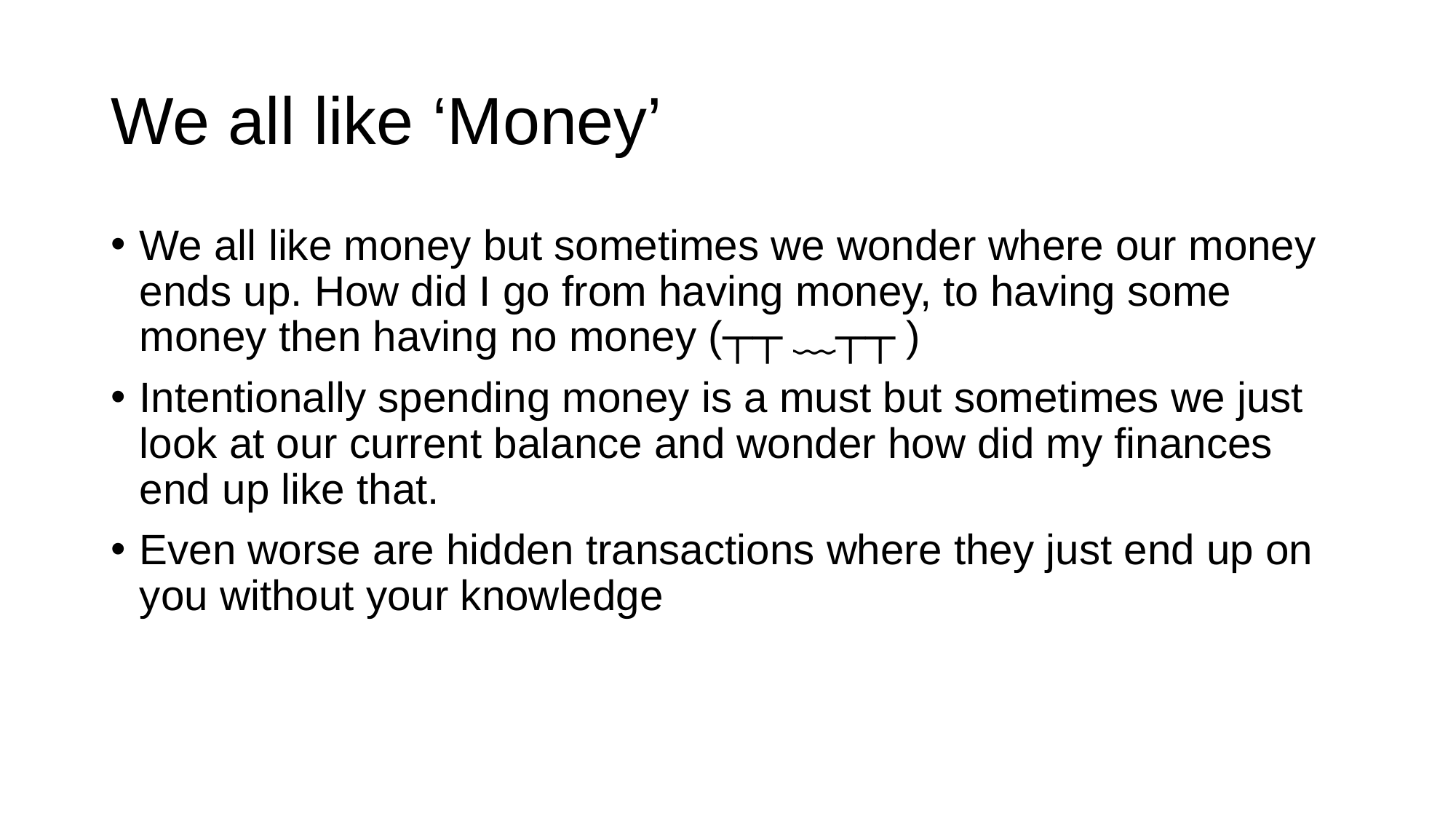

# We all like ‘Money’
We all like money but sometimes we wonder where our money ends up. How did I go from having money, to having some money then having no money (┬┬﹏┬┬)
Intentionally spending money is a must but sometimes we just look at our current balance and wonder how did my finances end up like that.
Even worse are hidden transactions where they just end up on you without your knowledge